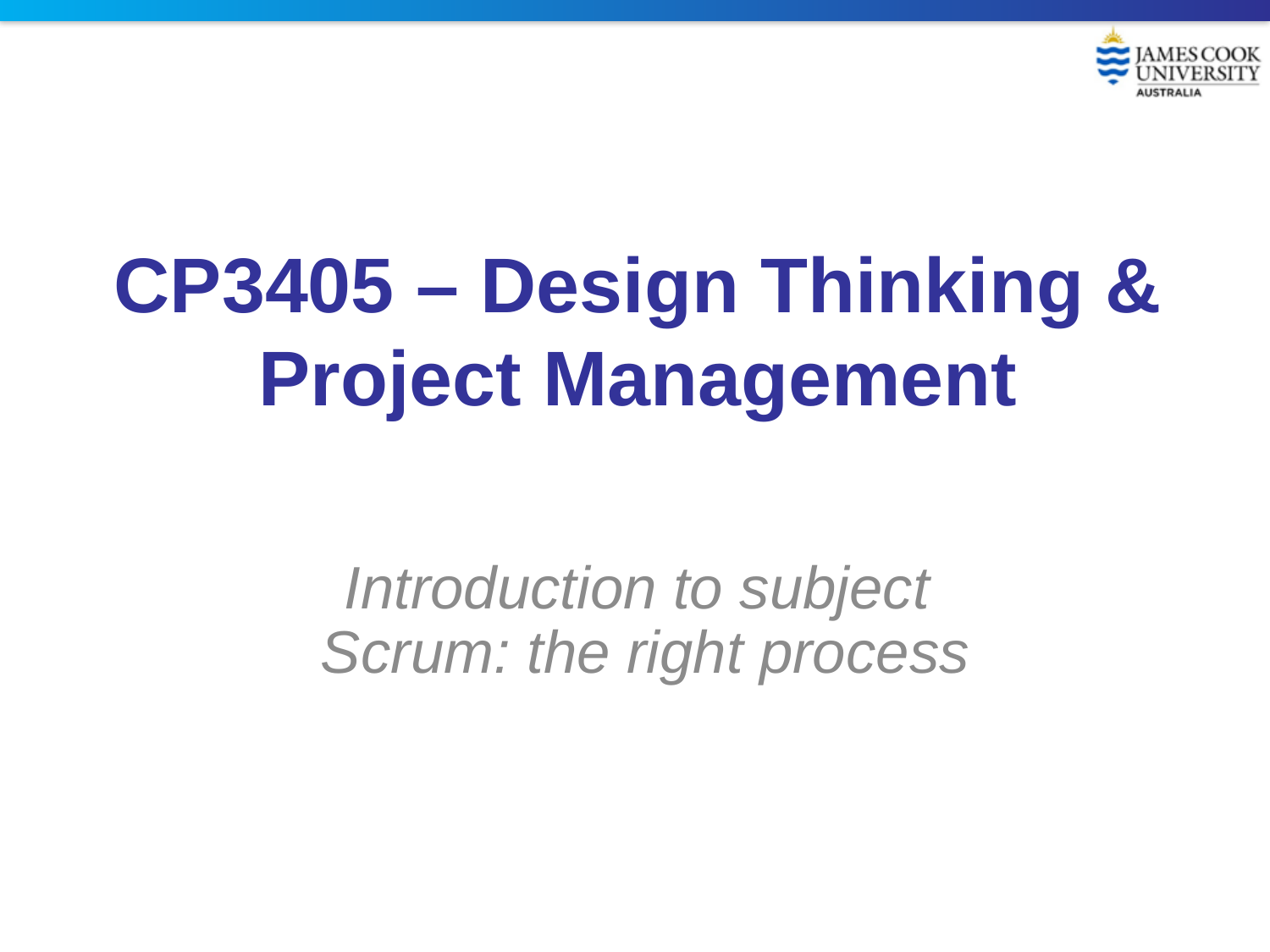

# CP3405 – Design Thinking & Project Management
Introduction to subject
Scrum: the right process